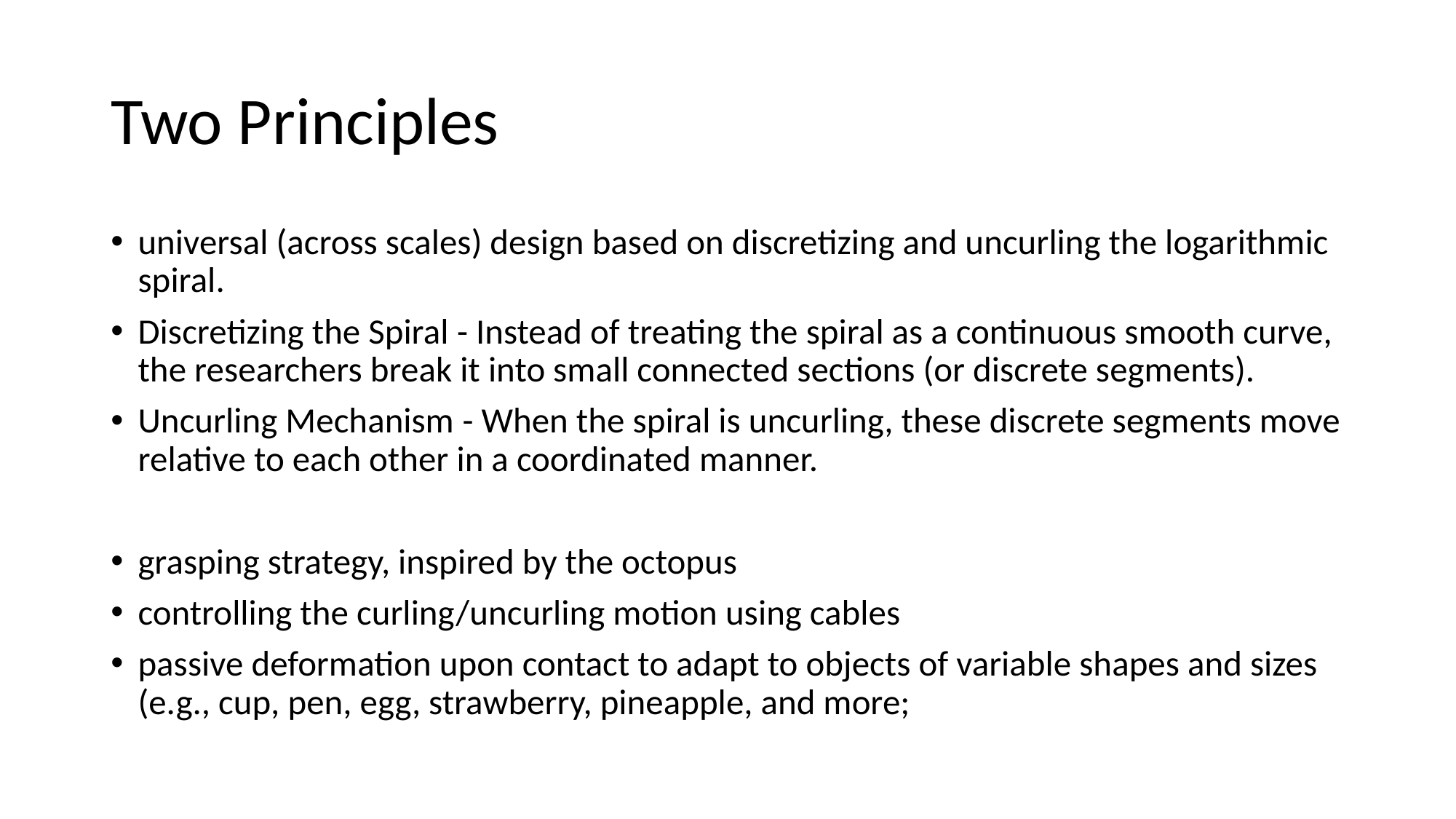

# Two Principles
universal (across scales) design based on discretizing and uncurling the logarithmic spiral.
Discretizing the Spiral - Instead of treating the spiral as a continuous smooth curve, the researchers break it into small connected sections (or discrete segments).
Uncurling Mechanism - When the spiral is uncurling, these discrete segments move relative to each other in a coordinated manner.

grasping strategy, inspired by the octopus
controlling the curling/uncurling motion using cables
passive deformation upon contact to adapt to objects of variable shapes and sizes (e.g., cup, pen, egg, strawberry, pineapple, and more;